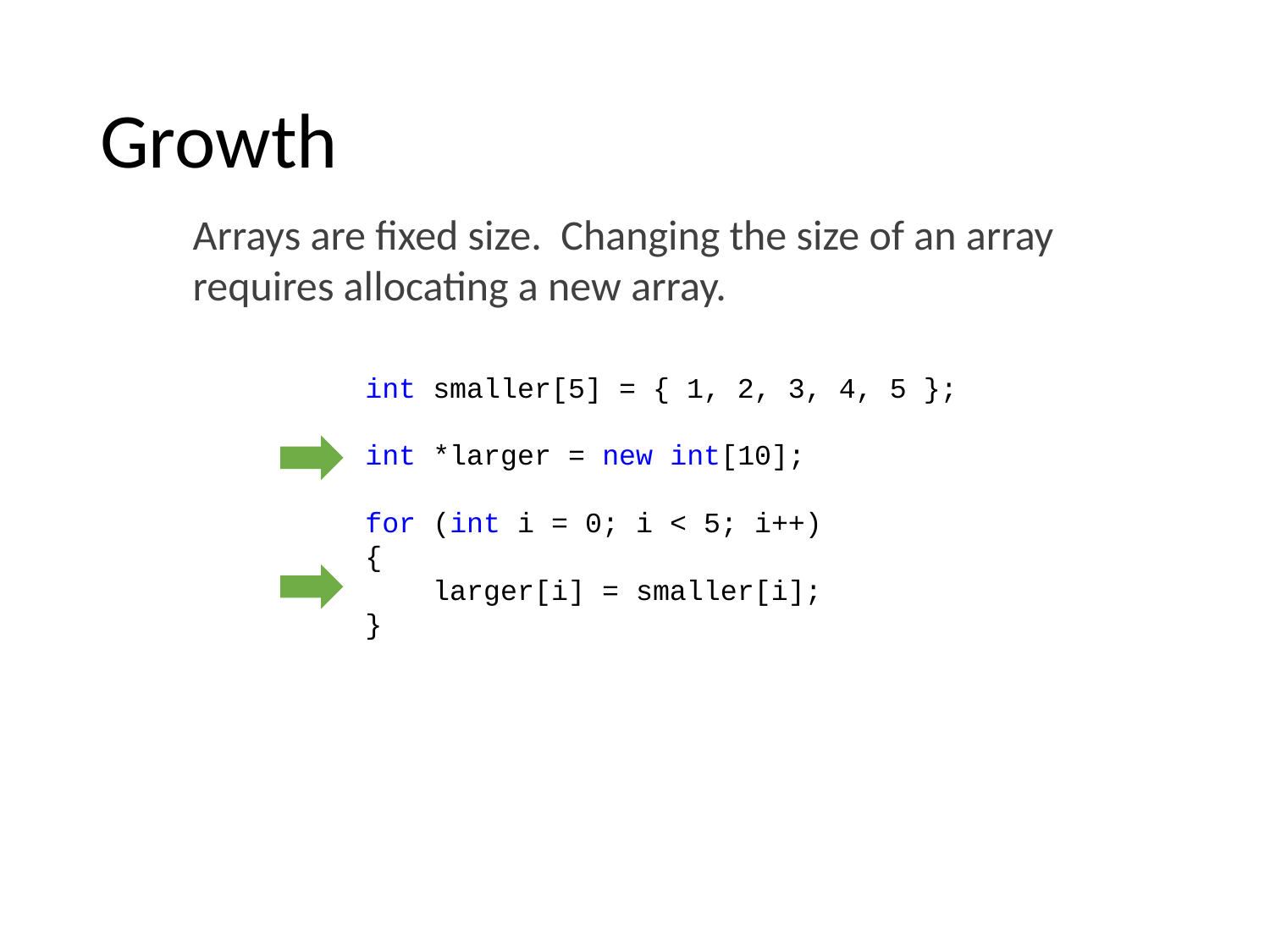

# Growth
Arrays are fixed size.  Changing the size of an array requires allocating a new array.
int smaller[5] = { 1, 2, 3, 4, 5 };
int *larger = new int[10];
for (int i = 0; i < 5; i++)
{
    larger[i] = smaller[i];
}